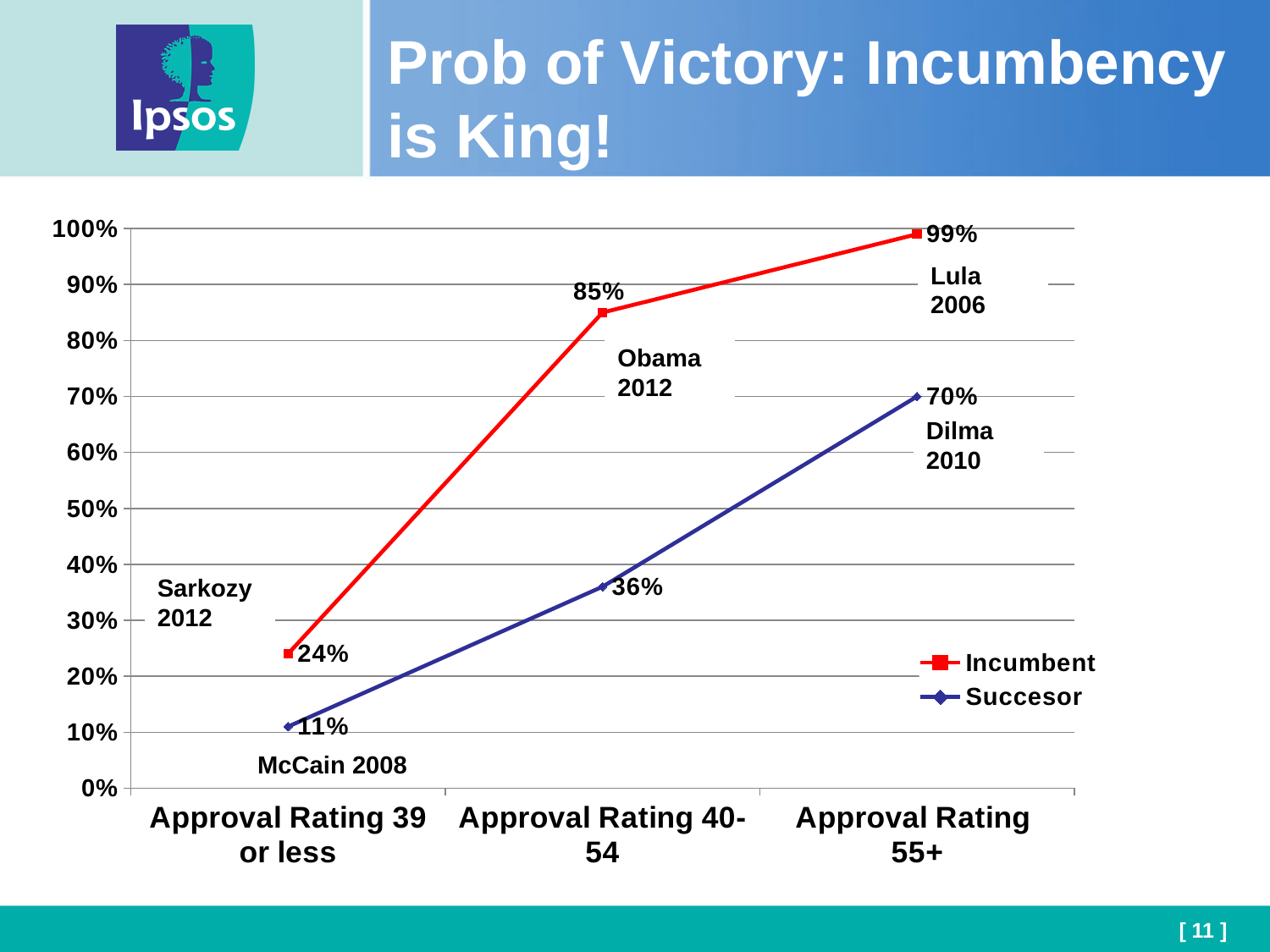

Prob of Victory: Incumbency is King!

### Chart

| Category | Incumbent | Succesor |
|---|---|---|
| Approval Rating 39 or less | 0.24 | 0.11 |
| Approval Rating 40-54 | 0.85 | 0.36 |
| Approval Rating  55+ | 0.99 | 0.7 |
Lula 2006
Obama 2012
Dilma 2010
Sarkozy
2012
McCain 2008